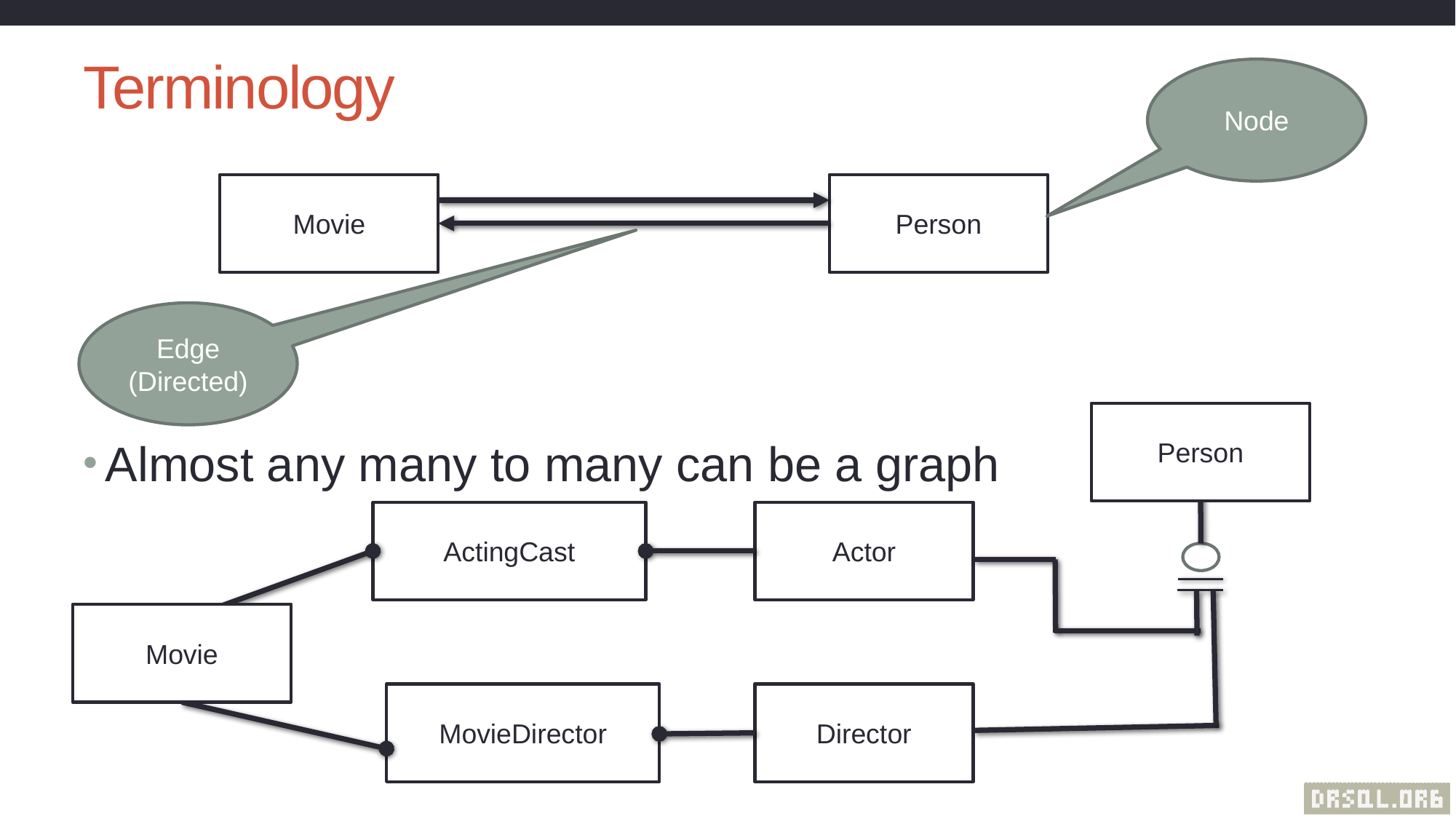

# Terminology
Node
Movie
Person
Edge (Directed)
Person

Actor
ActingCast
Movie
MovieDirector
Director
Almost any many to many can be a graph